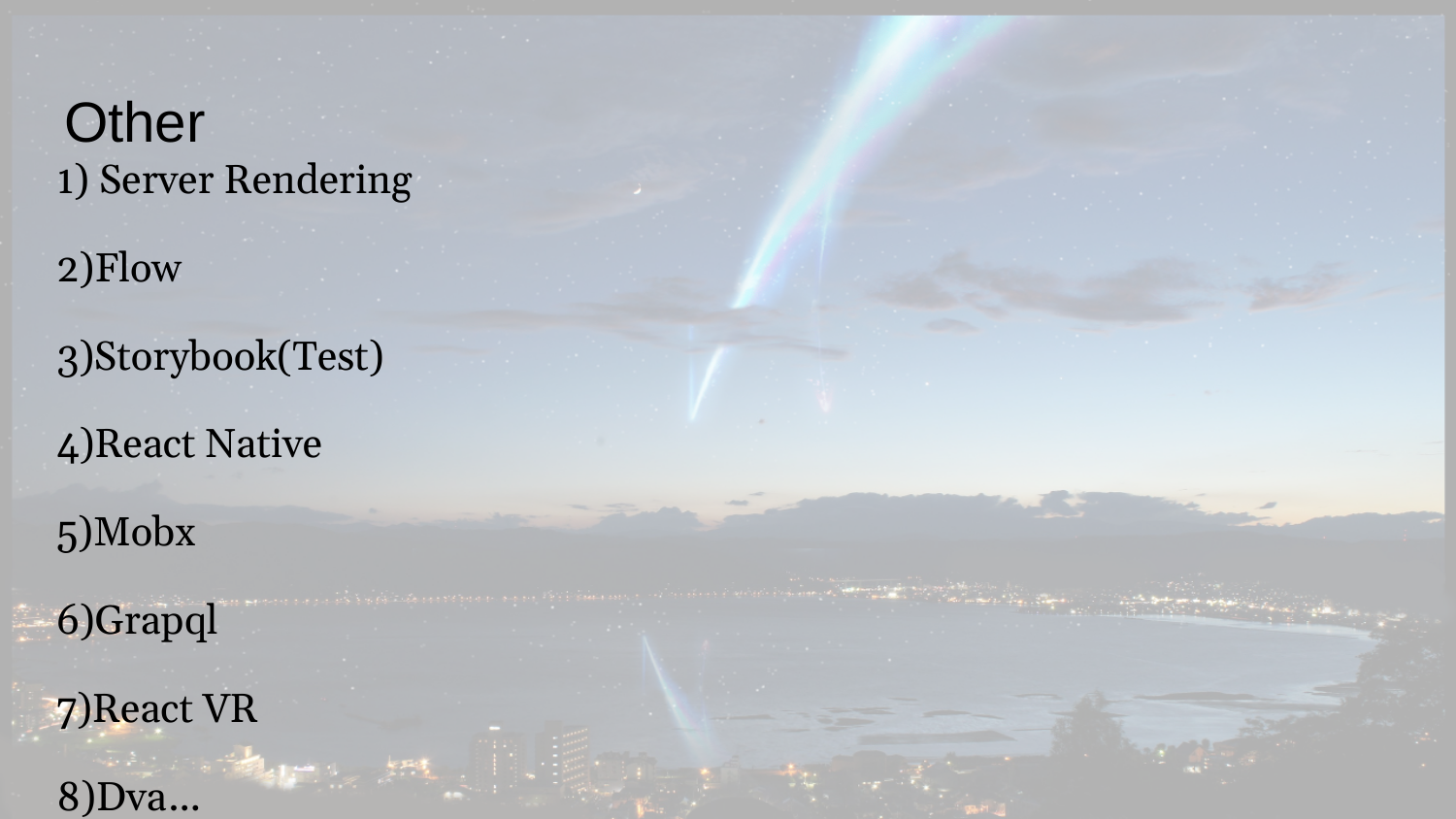

# Other
1) Server Rendering
2)Flow
3)Storybook(Test)
4)React Native
5)Mobx
6)Grapql
7)React VR
8)Dva…